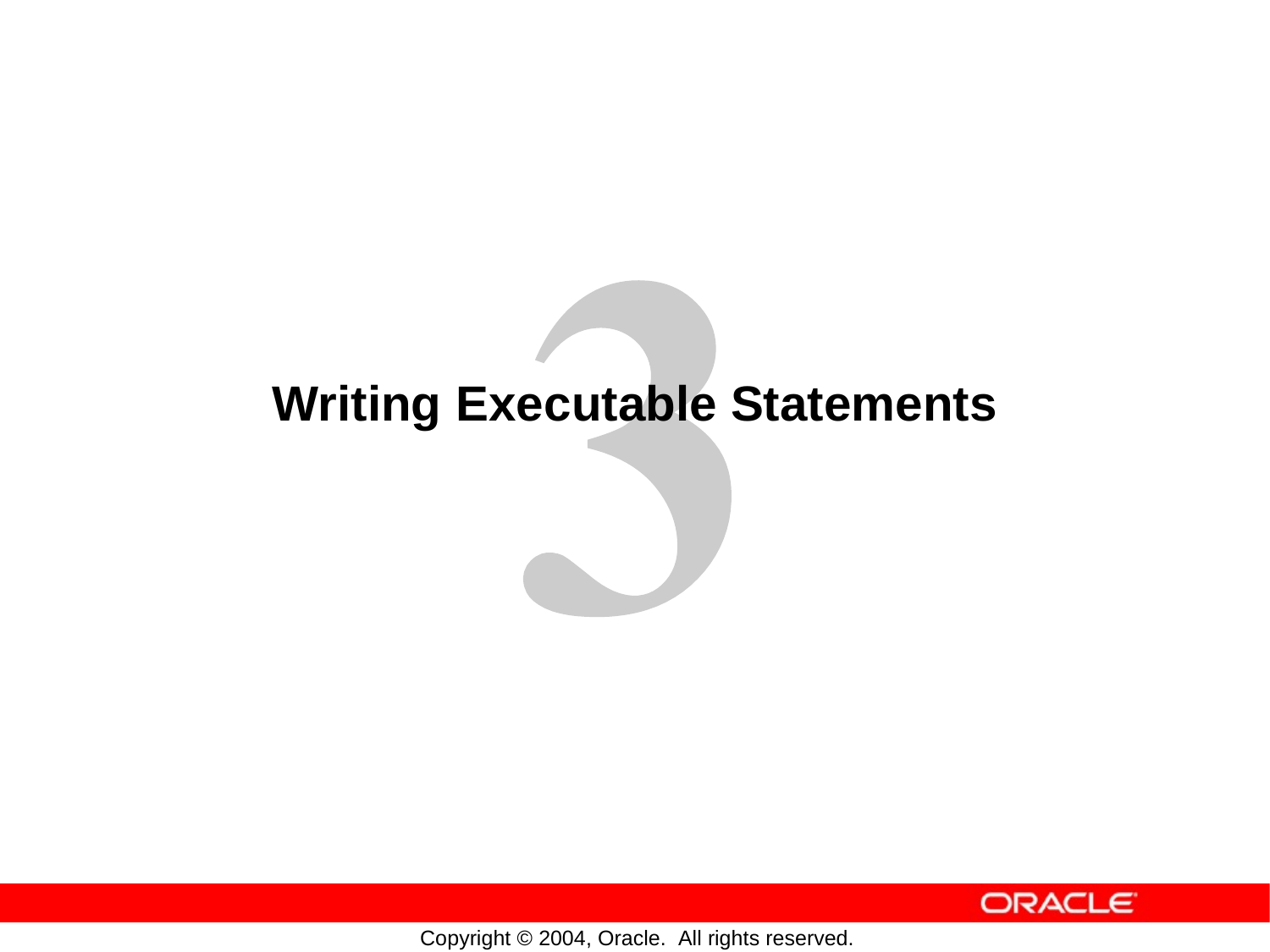

Writing
Executable
Statements

Copyright © 2004, Oracle.  All rights reserved.